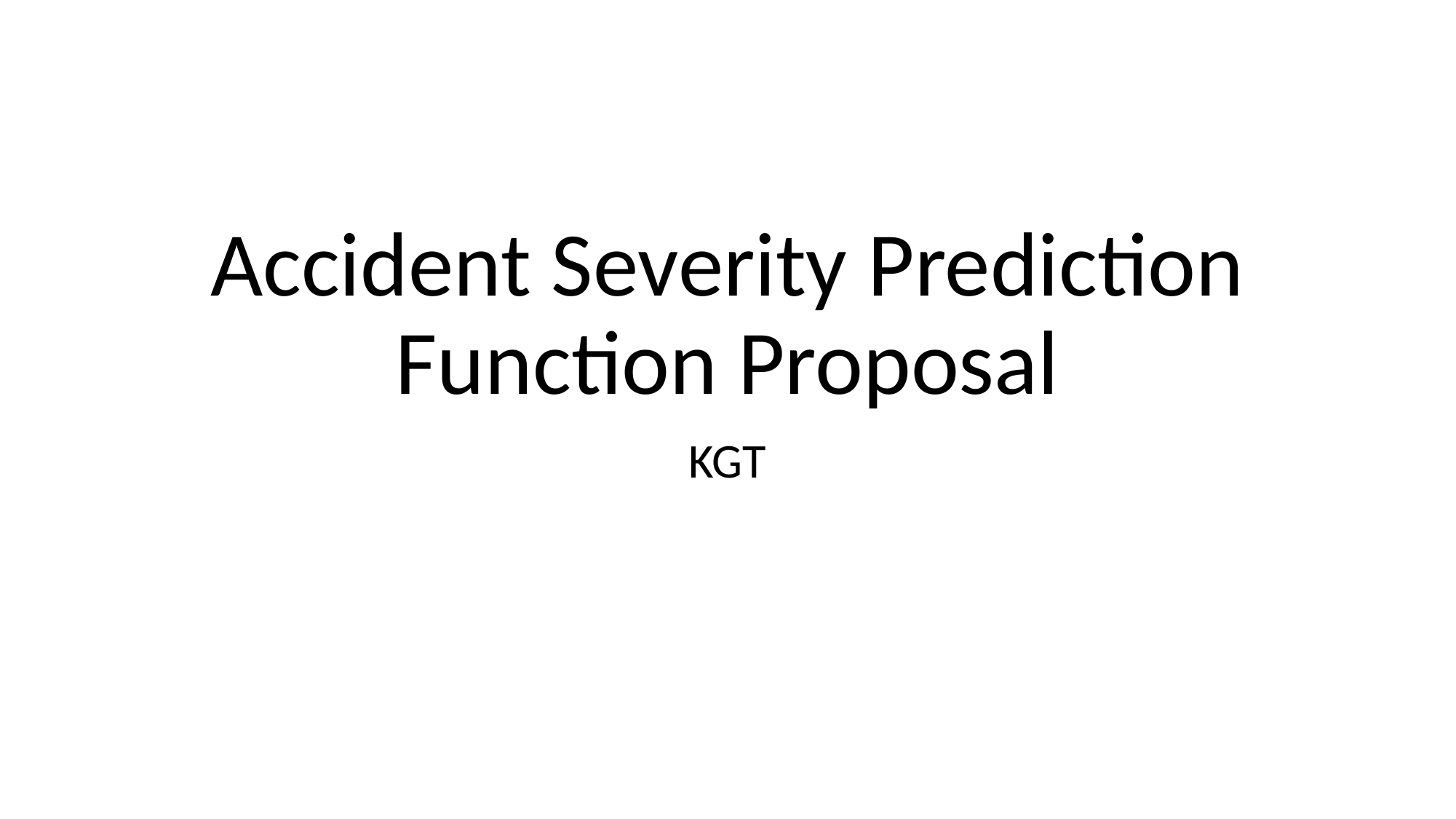

# Accident Severity Prediction Function Proposal
KGT